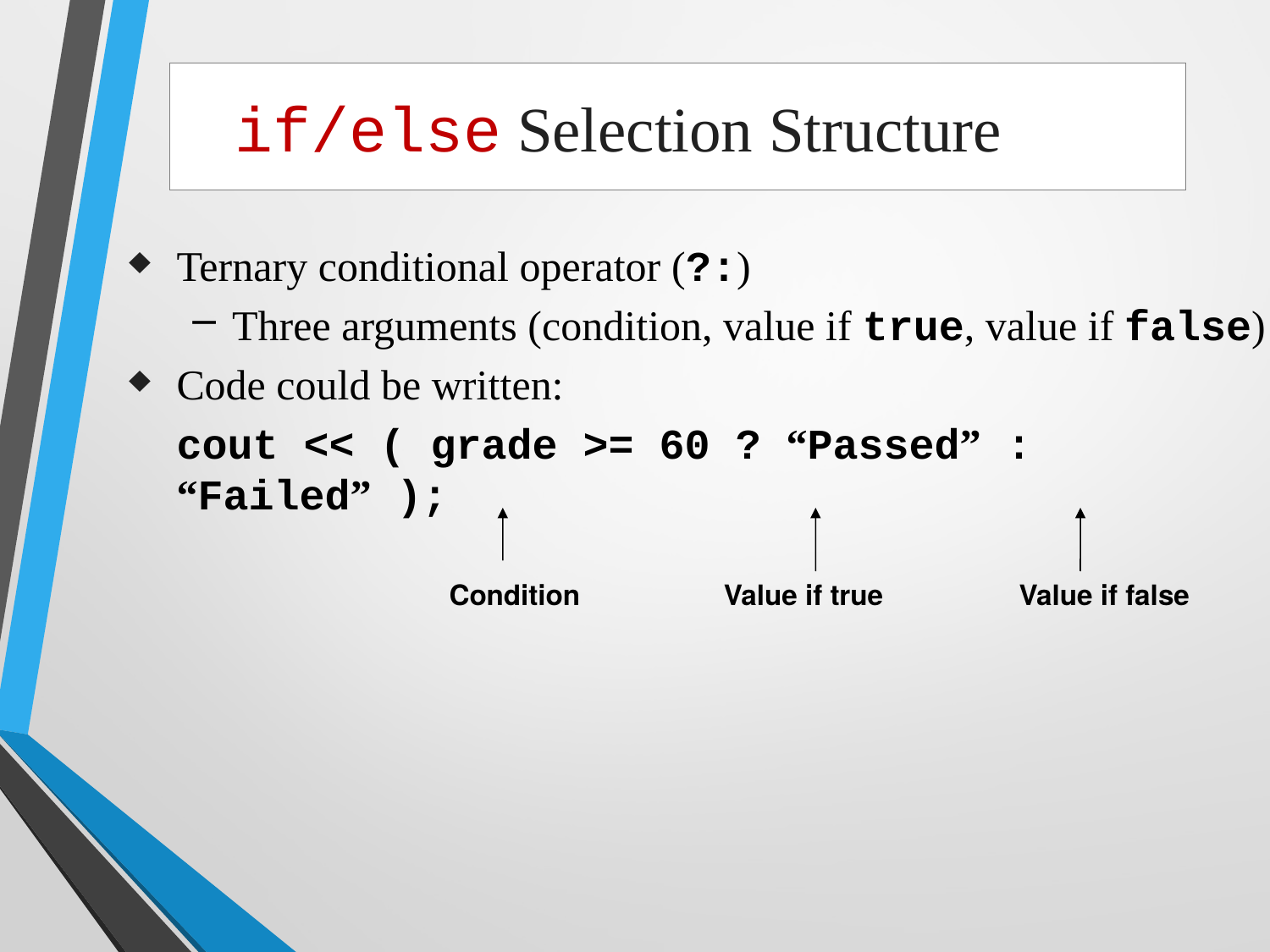

if/else Selection Structure

Ternary conditional operator (?:)
Three arguments (condition, value if true, value if false)
Code could be written:
	cout << ( grade >= 60 ? “Passed” : “Failed” );

Condition
Value if true
Value if false